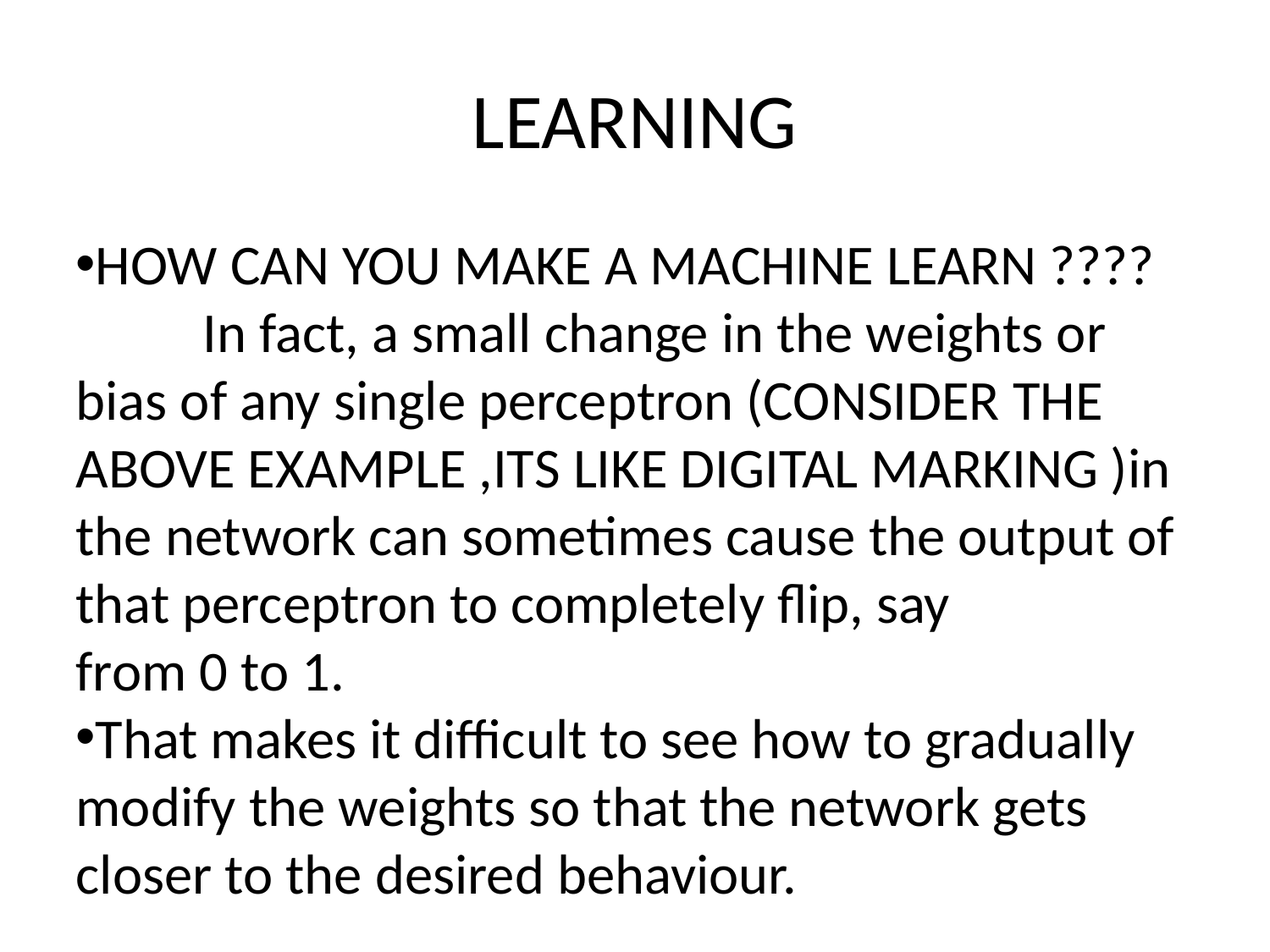

LEARNING
HOW CAN YOU MAKE A MACHINE LEARN ????
	In fact, a small change in the weights or bias of any single perceptron (CONSIDER THE ABOVE EXAMPLE ,ITS LIKE DIGITAL MARKING )in the network can sometimes cause the output of that perceptron to completely flip, say from 0 to 1.
That makes it difficult to see how to gradually modify the weights so that the network gets closer to the desired behaviour.